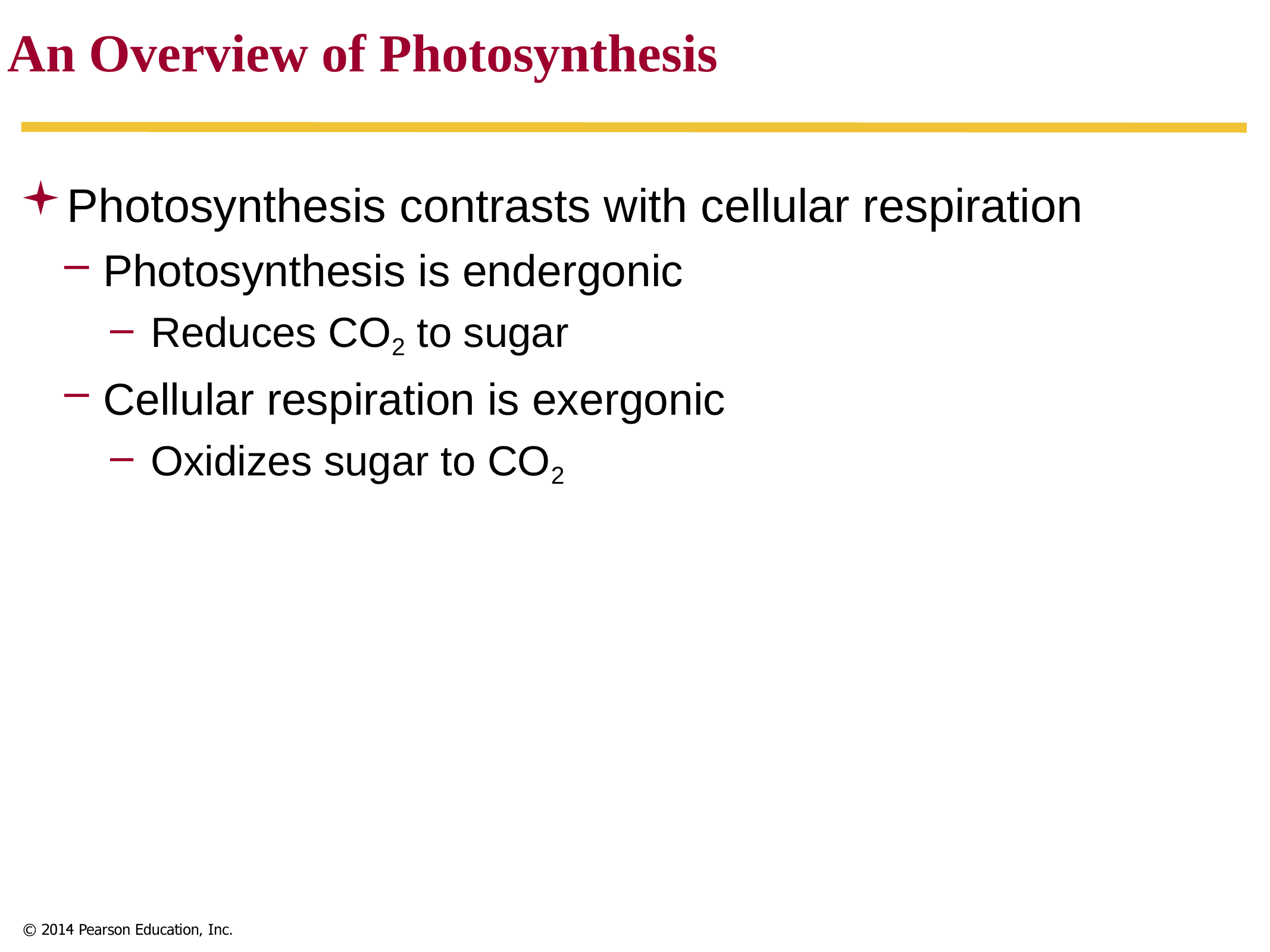

An Overview of Photosynthesis

Photosynthesis contrasts with cellular respiration
Photosynthesis is endergonic
Reduces CO2 to sugar
Cellular respiration is exergonic
Oxidizes sugar to CO2